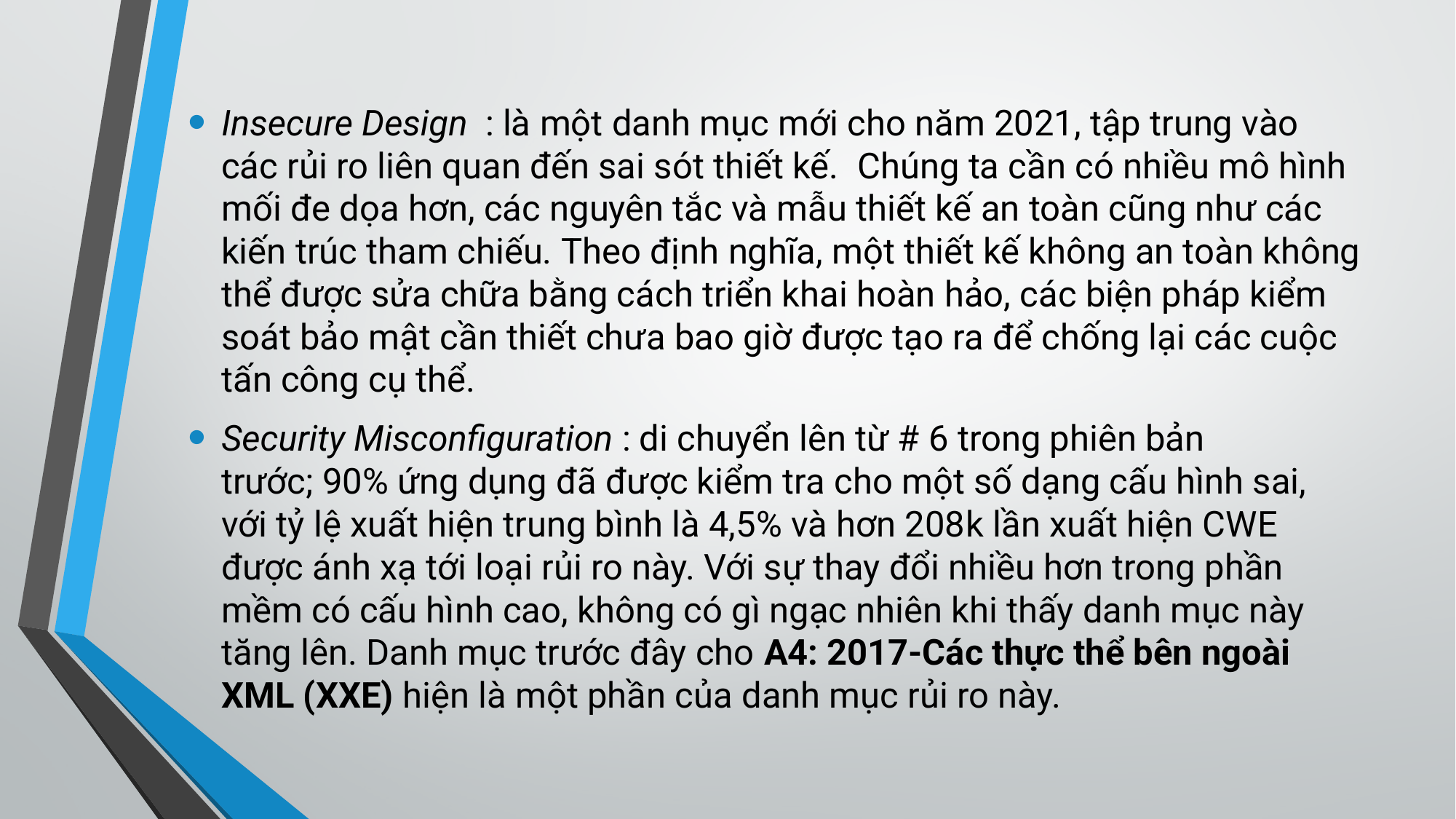

Insecure Design  : là một danh mục mới cho năm 2021, tập trung vào các rủi ro liên quan đến sai sót thiết kế.  Chúng ta cần có nhiều mô hình mối đe dọa hơn, các nguyên tắc và mẫu thiết kế an toàn cũng như các kiến ​​trúc tham chiếu. Theo định nghĩa, một thiết kế không an toàn không thể được sửa chữa bằng cách triển khai hoàn hảo, các biện pháp kiểm soát bảo mật cần thiết chưa bao giờ được tạo ra để chống lại các cuộc tấn công cụ thể.
Security Misconfiguration : di chuyển lên từ # 6 trong phiên bản trước; 90% ứng dụng đã được kiểm tra cho một số dạng cấu hình sai, với tỷ lệ xuất hiện trung bình là 4,5% và hơn 208k lần xuất hiện CWE được ánh xạ tới loại rủi ro này. Với sự thay đổi nhiều hơn trong phần mềm có cấu hình cao, không có gì ngạc nhiên khi thấy danh mục này tăng lên. Danh mục trước đây cho A4: 2017-Các thực thể bên ngoài XML (XXE) hiện là một phần của danh mục rủi ro này.